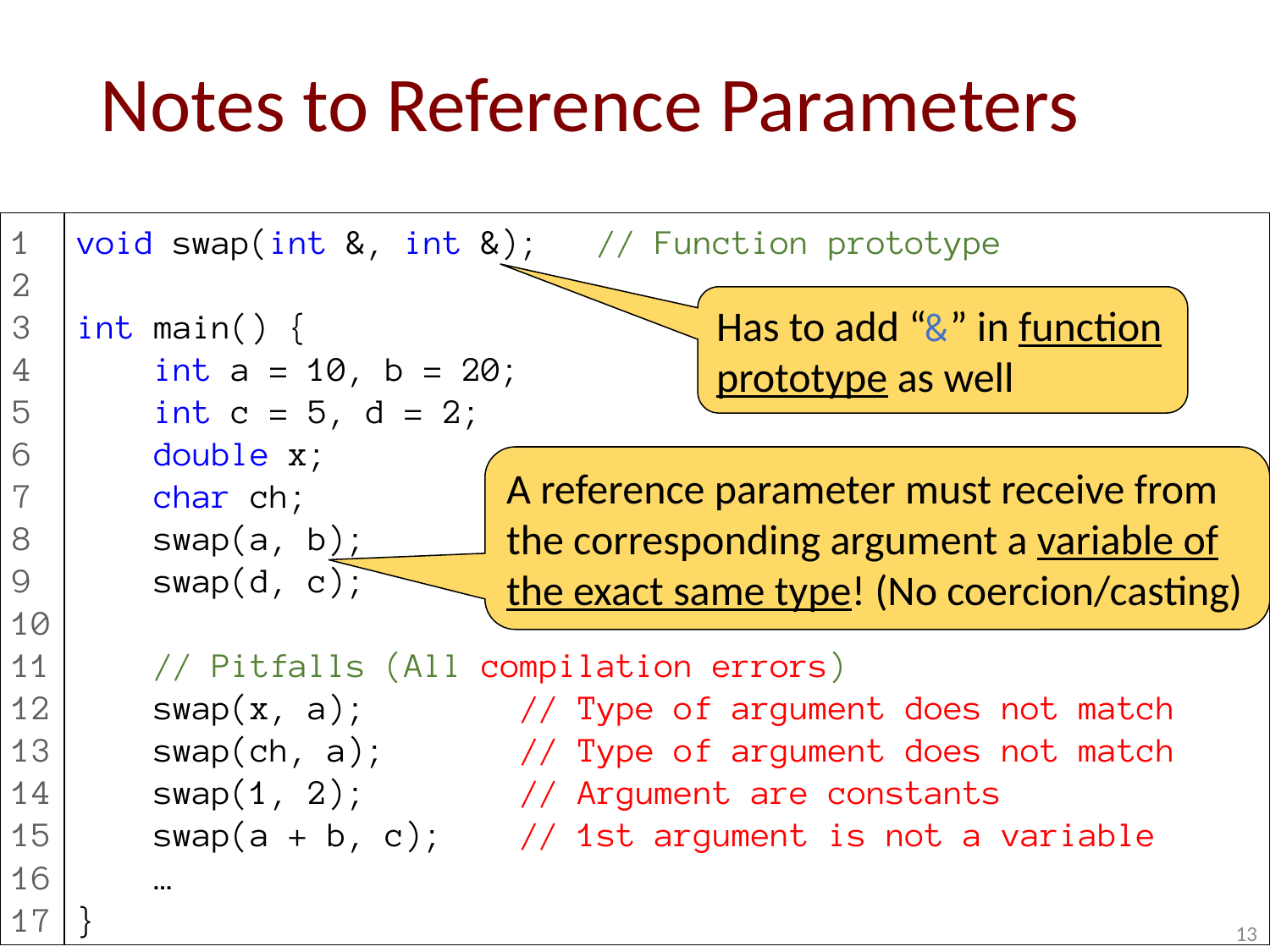

# Notes to Reference Parameters
1
2
3
4
5
6
7
8
9
10
11
12
13
14
15
16
17
void swap(int &, int &);   // Function prototype

int main() {
    int a = 10, b = 20;
    int c = 5, d = 2;
    double x;
    char ch;
    swap(a, b);
    swap(d, c);

    // Pitfalls (All compilation errors)
    swap(x, a);        // Type of argument does not match
    swap(ch, a);       // Type of argument does not match
    swap(1, 2);        // Argument are constants
    swap(a + b, c);    // 1st argument is not a variable
    …
}
Has to add “&” in function prototype as well
A reference parameter must receive from the corresponding argument a variable of the exact same type! (No coercion/casting)
13